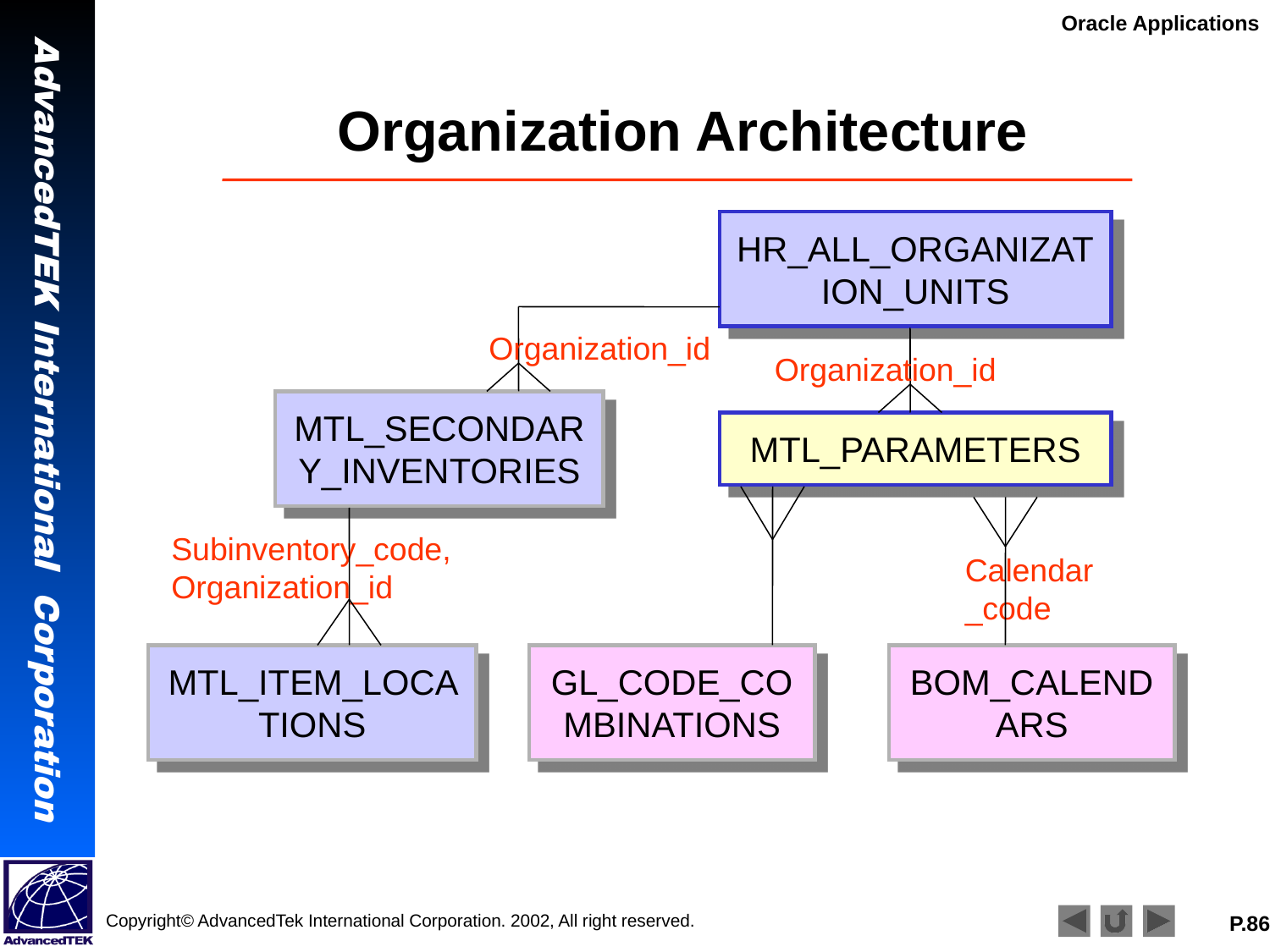

Organization Architecture
HR_ALL_ORGANIZATION_UNITS

Organization_id

Organization_id
MTL_SECONDARY_INVENTORIES
MTL_PARAMETERS

Subinventory_code,Organization_id
Calendar_code
MTL_ITEM_LOCATIONS
GL_CODE_COMBINATIONS
BOM_CALENDARS